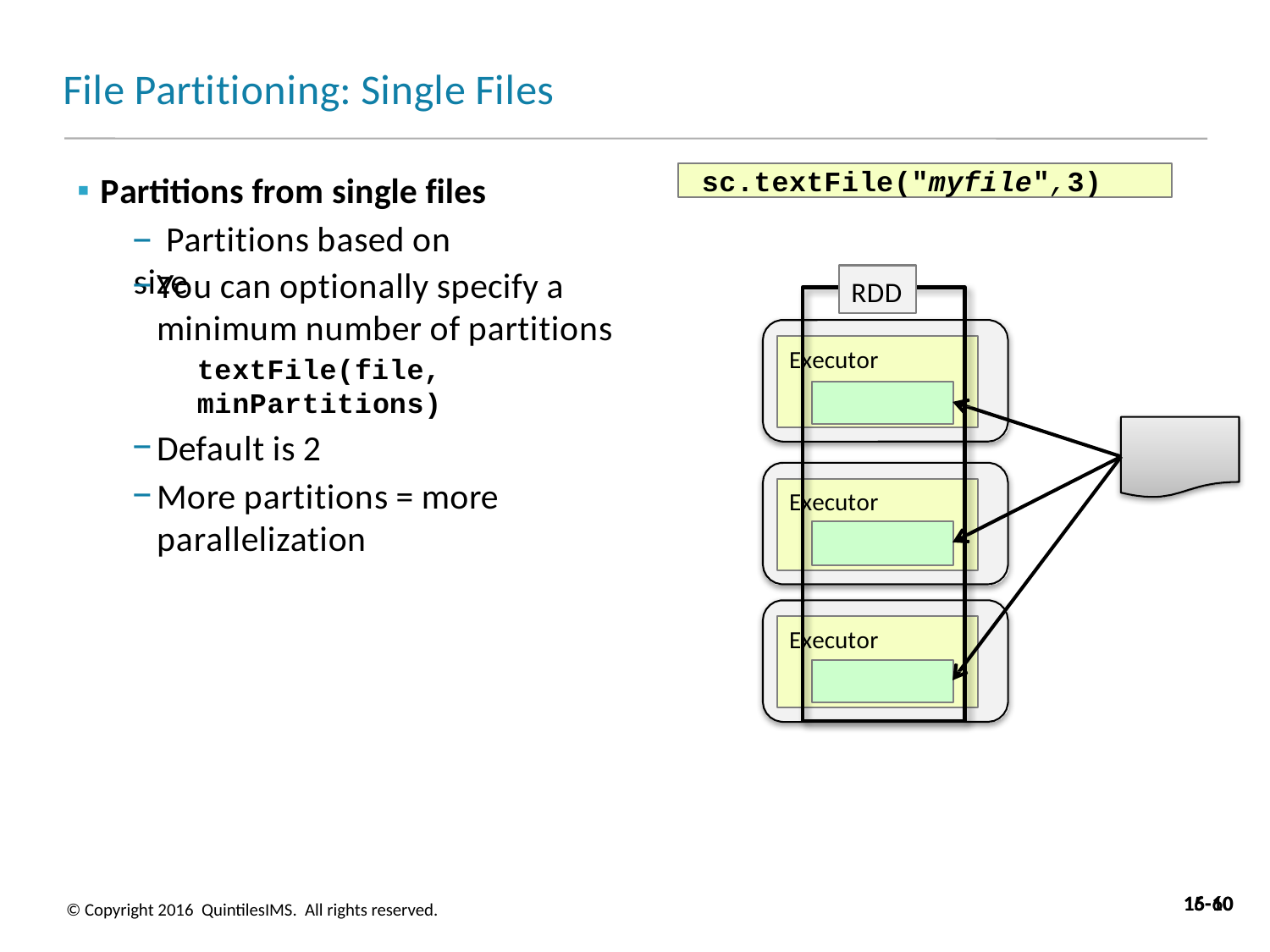

# File Partitioning: Single Files
sc.textFile("myfile",3)
Partitions from single files
– Partitions based on size
You can optionally specify a minimum number of partitions
textFile(file, minPartitions)
Default is 2
More partitions = more parallelization

RDD

Executor

Executor

Executor

16-10
15-60
© Copyright 2016  QuintilesIMS.  All rights reserved.